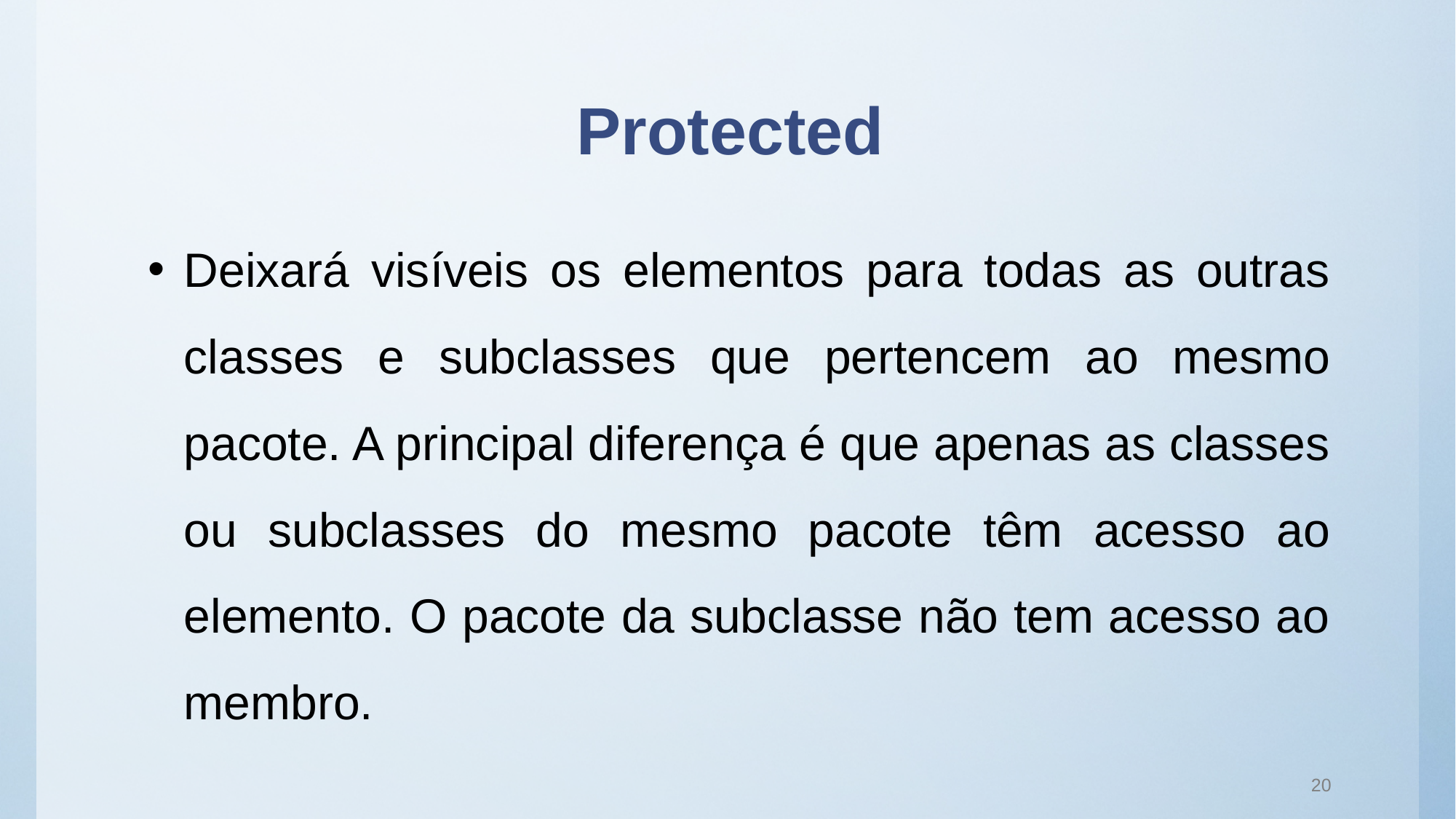

# Protected
Deixará visíveis os elementos para todas as outras classes e subclasses que pertencem ao mesmo pacote. A principal diferença é que apenas as classes ou subclasses do mesmo pacote têm acesso ao elemento. O pacote da subclasse não tem acesso ao membro.
20